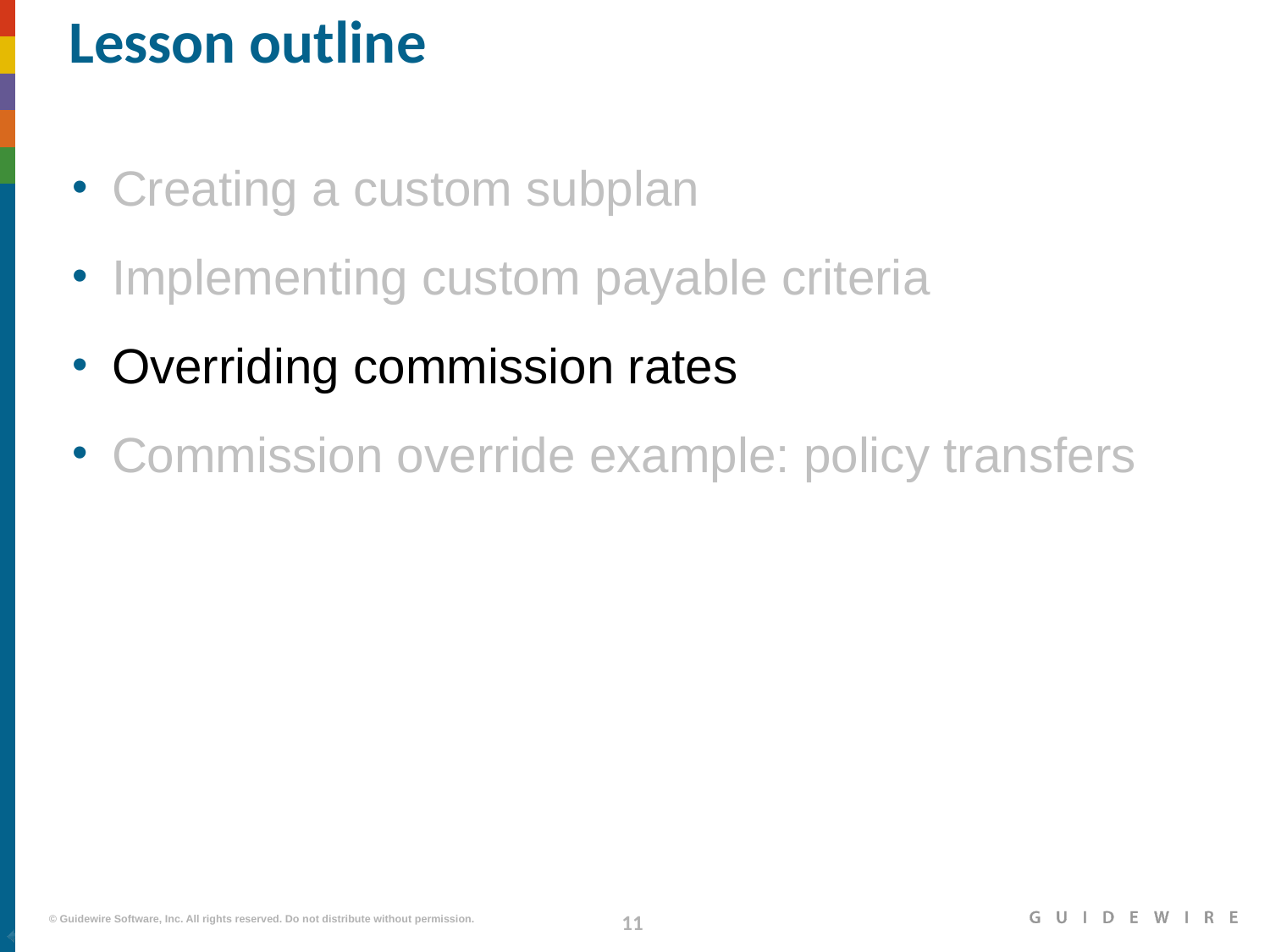

# Lesson outline
Creating a custom subplan
Implementing custom payable criteria
Overriding commission rates
Commission override example: policy transfers